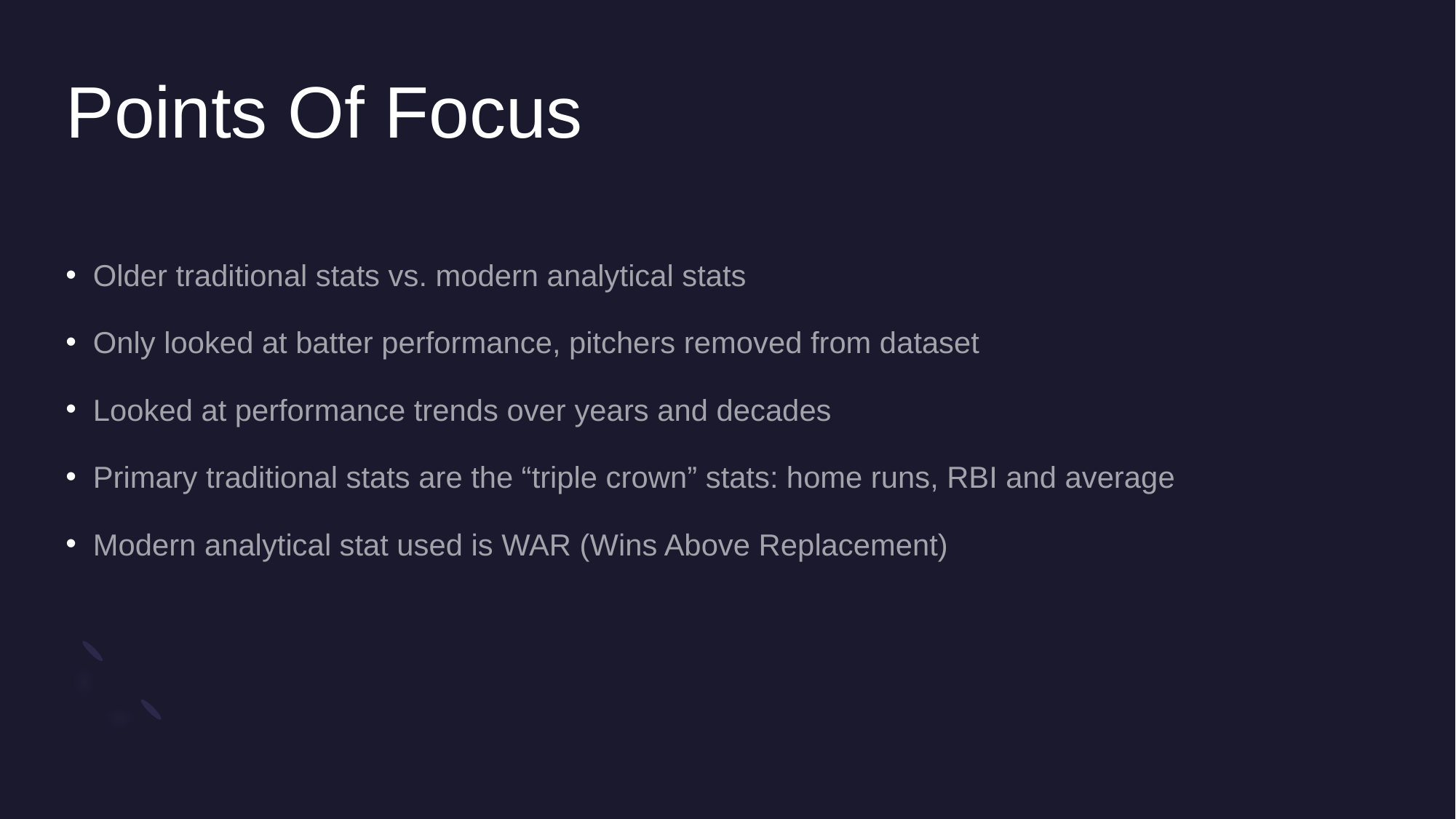

# Points Of Focus
Older traditional stats vs. modern analytical stats
Only looked at batter performance, pitchers removed from dataset
Looked at performance trends over years and decades
Primary traditional stats are the “triple crown” stats: home runs, RBI and average
Modern analytical stat used is WAR (Wins Above Replacement)